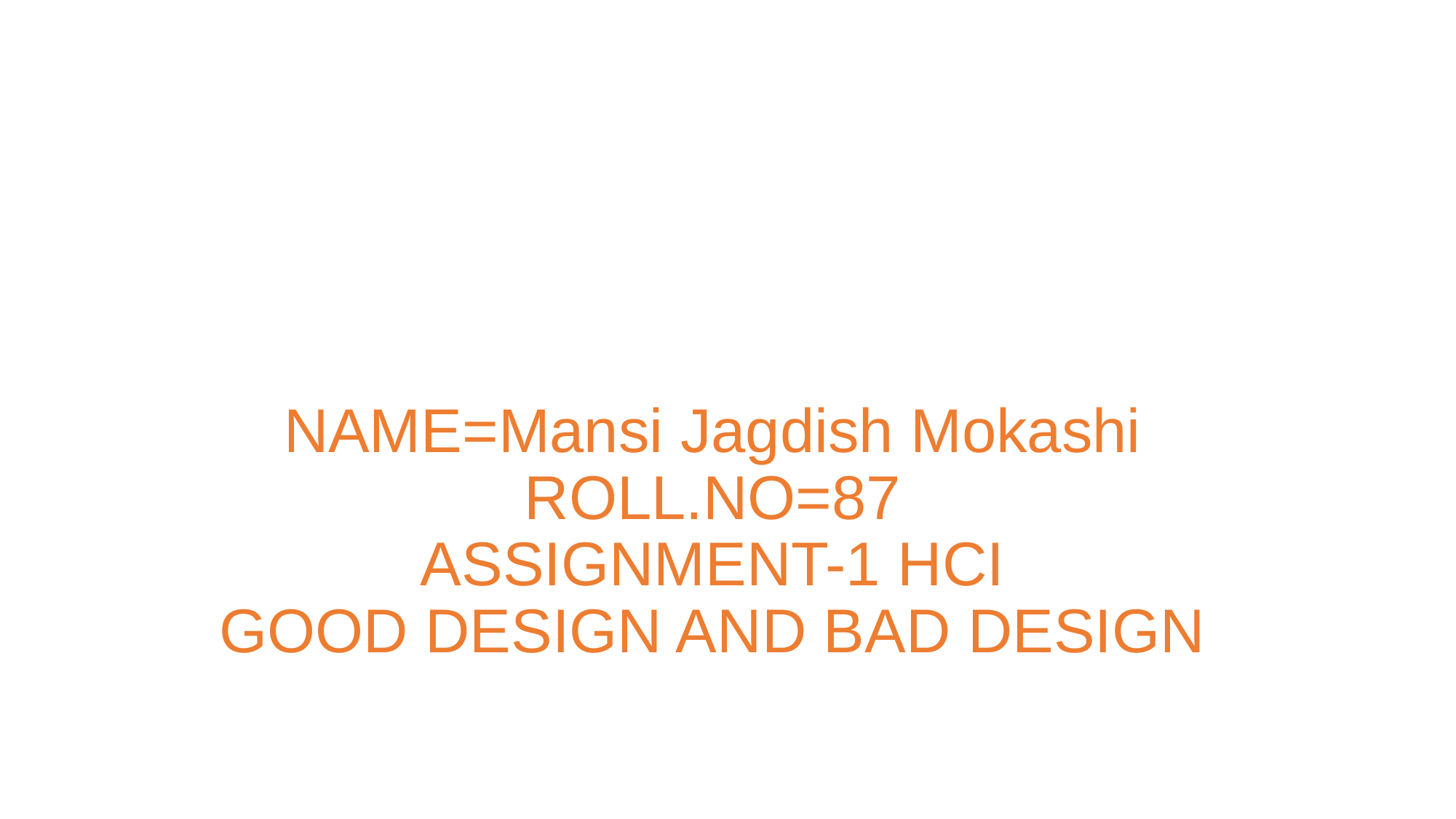

# NAME=Mansi Jagdish Mokashi ROLL.NO=87 ASSIGNMENT-1 HCI GOOD DESIGN AND BAD DESIGN